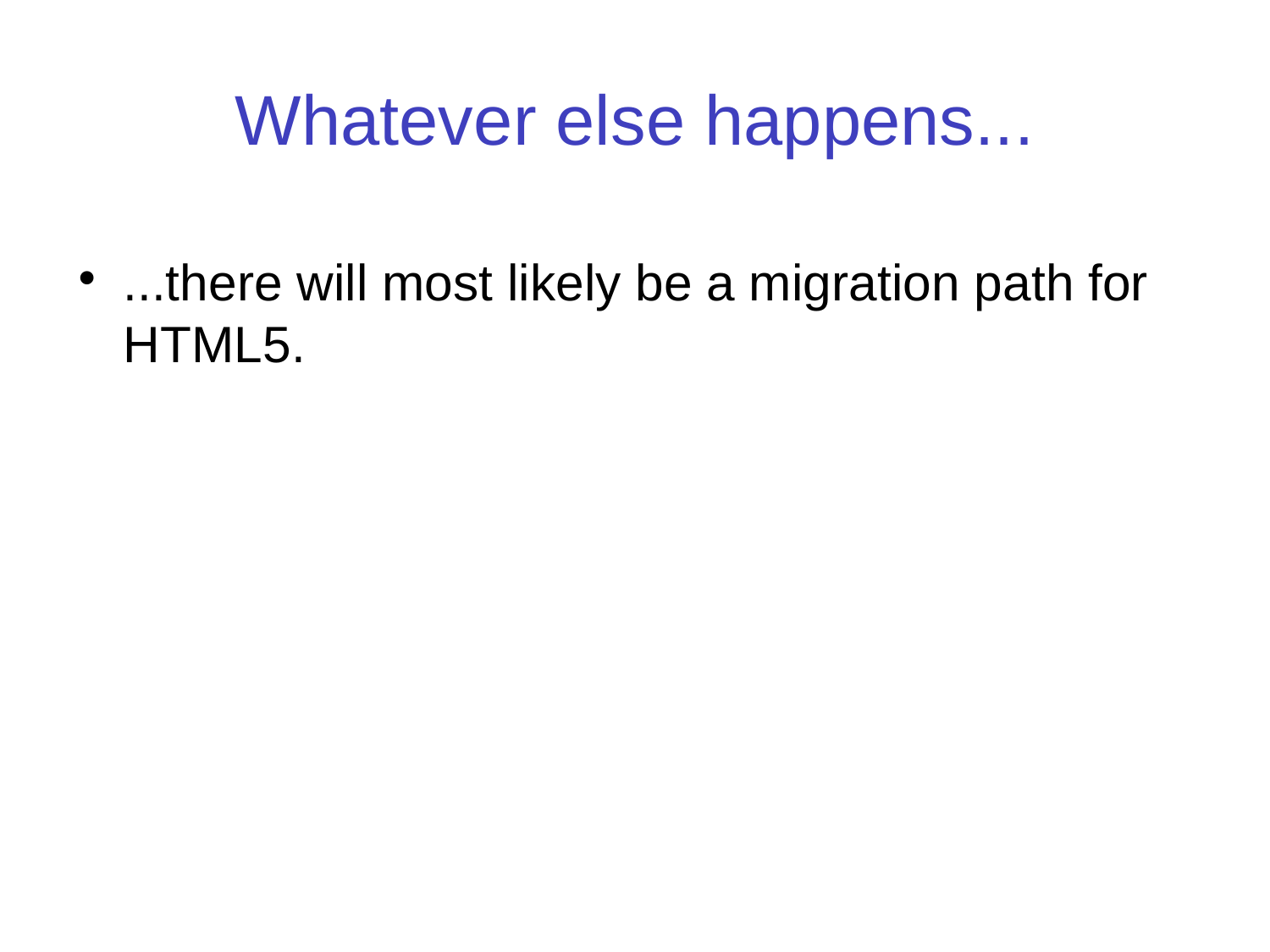

Whatever else happens...
...there will most likely be a migration path for HTML5.